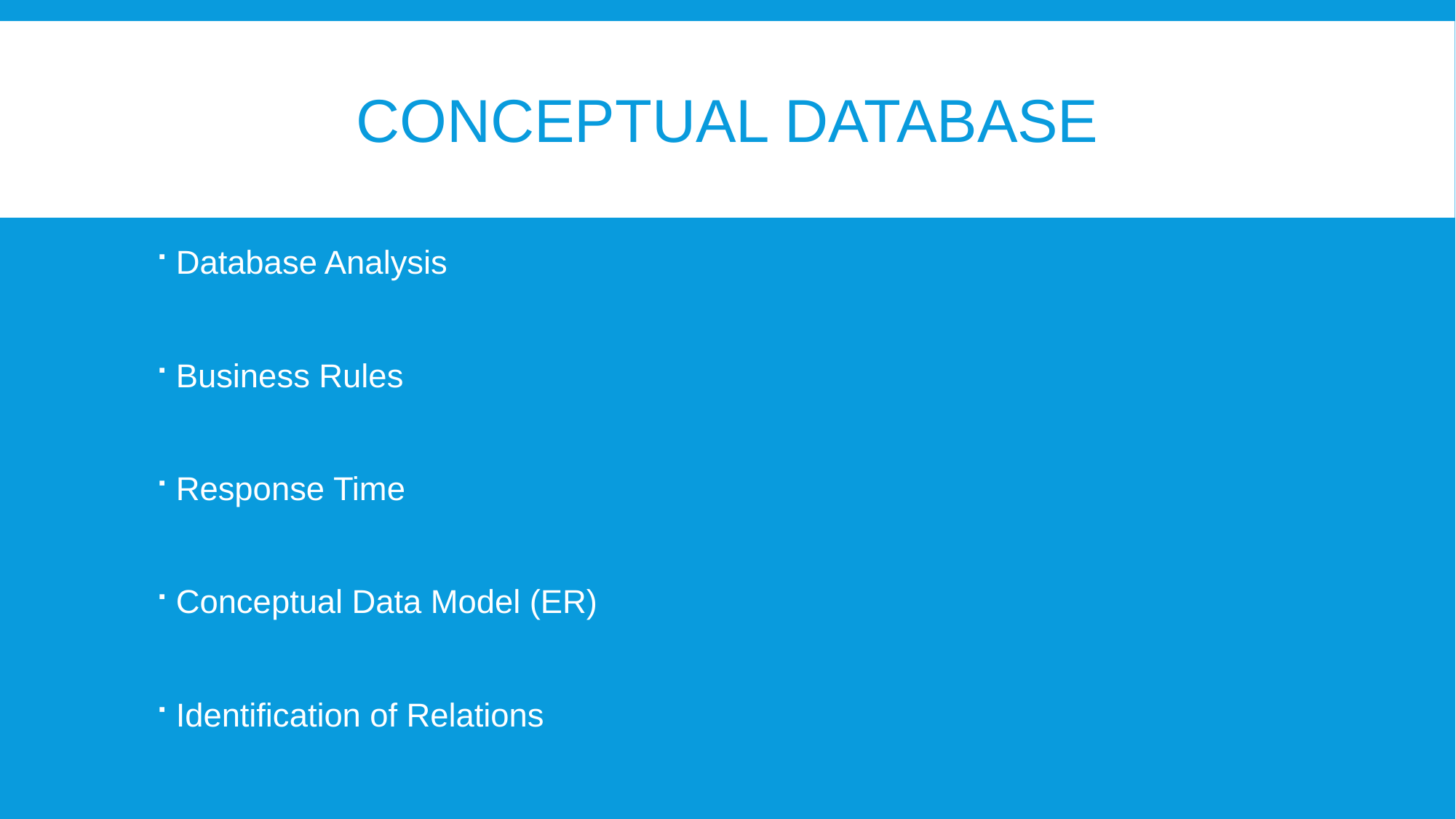

# Conceptual Database
Database Analysis

Business Rules

Response Time

Conceptual Data Model (ER)

Identification of Relations